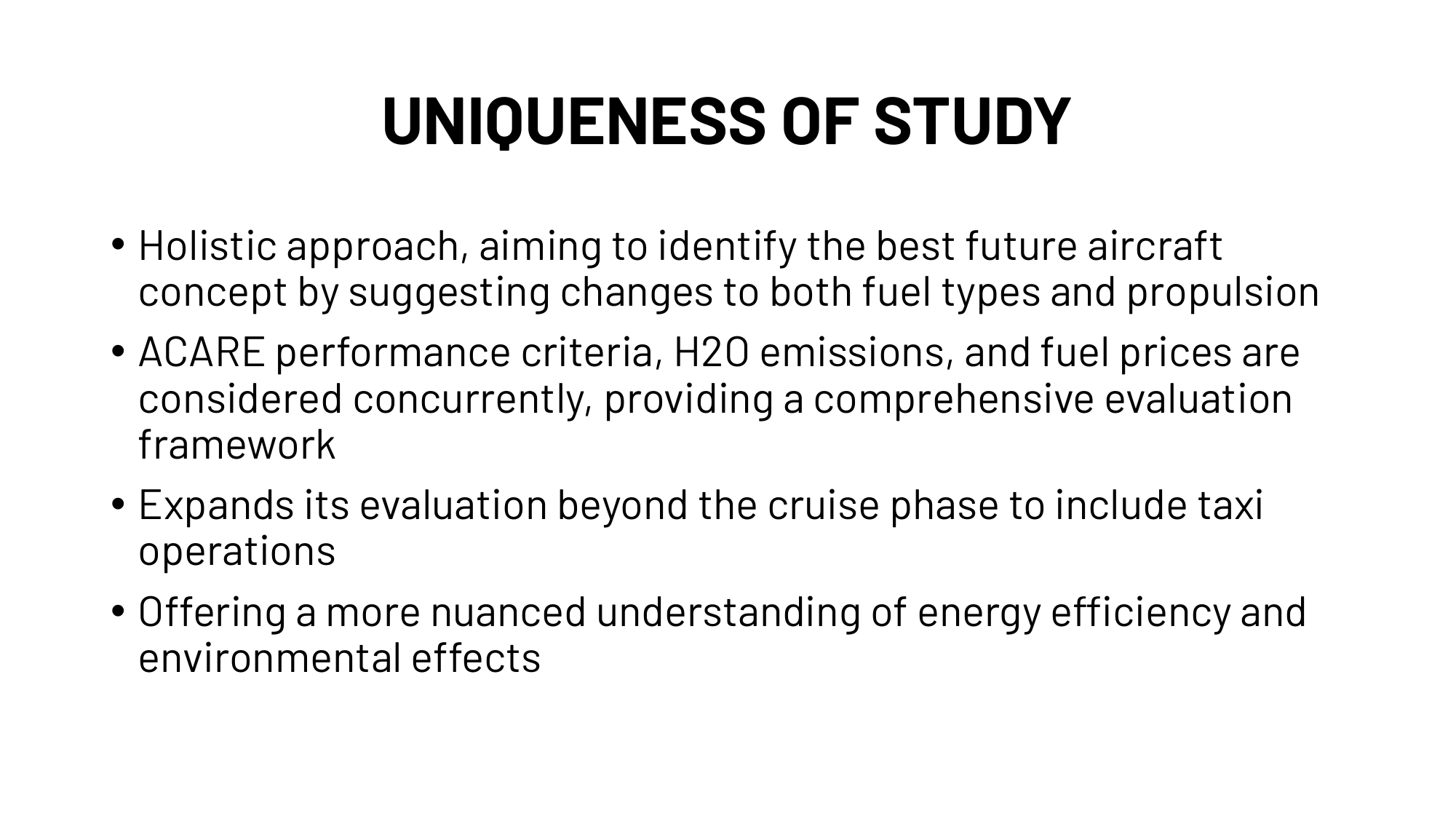

# UNIQUENESS OF STUDY
Holistic approach, aiming to identify the best future aircraft concept by suggesting changes to both fuel types and propulsion
ACARE performance criteria, H2O emissions, and fuel prices are considered concurrently, providing a comprehensive evaluation framework
Expands its evaluation beyond the cruise phase to include taxi operations
Offering a more nuanced understanding of energy efficiency and environmental effects